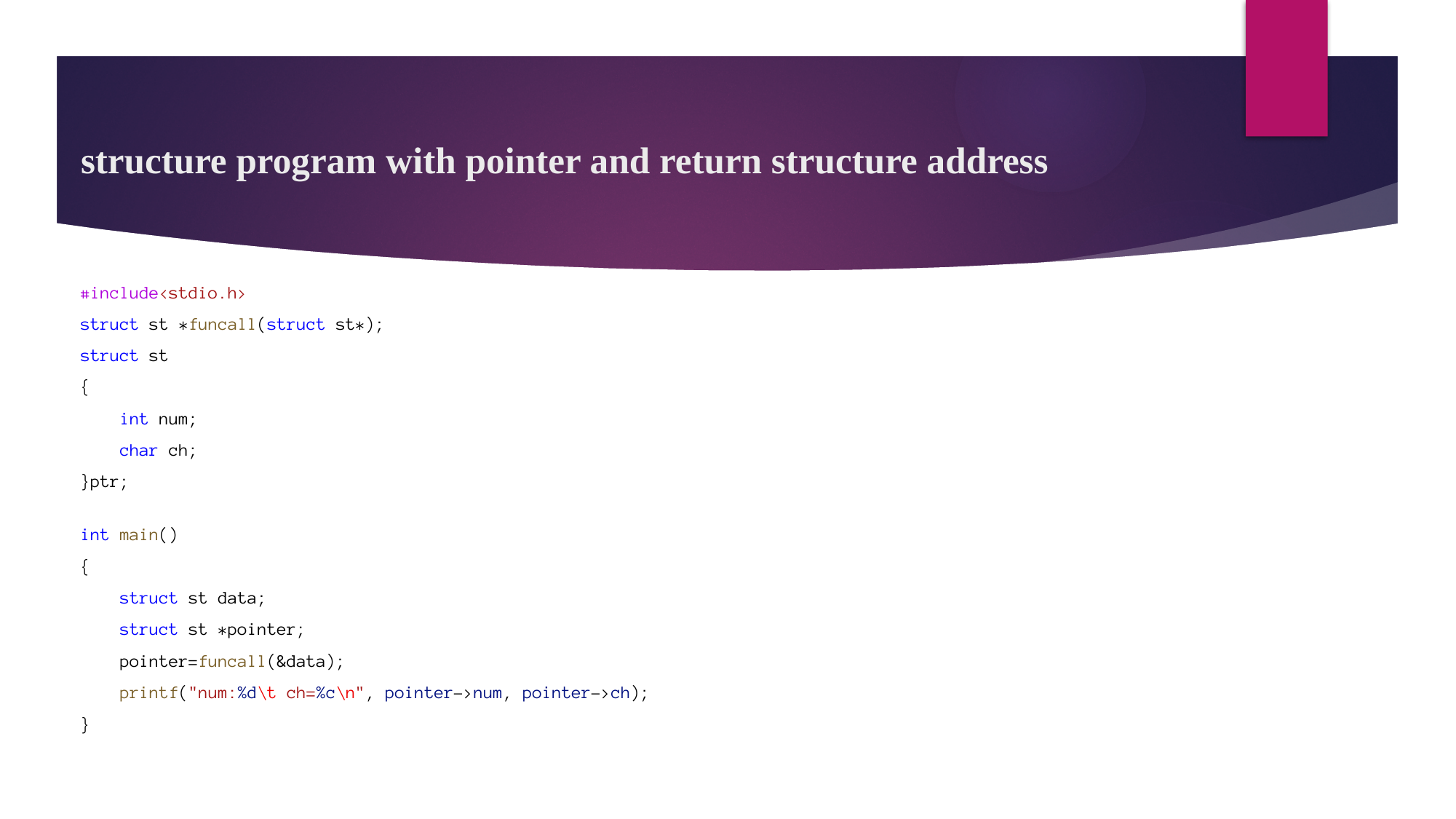

# structure program with pointer and return structure address
#include<stdio.h>
struct st *funcall(struct st*);
struct st
{
    int num;
    char ch;
}ptr;
int main()
{
    struct st data;
    struct st *pointer;
    pointer=funcall(&data);
    printf("num:%d\t ch=%c\n", pointer->num, pointer->ch);
}